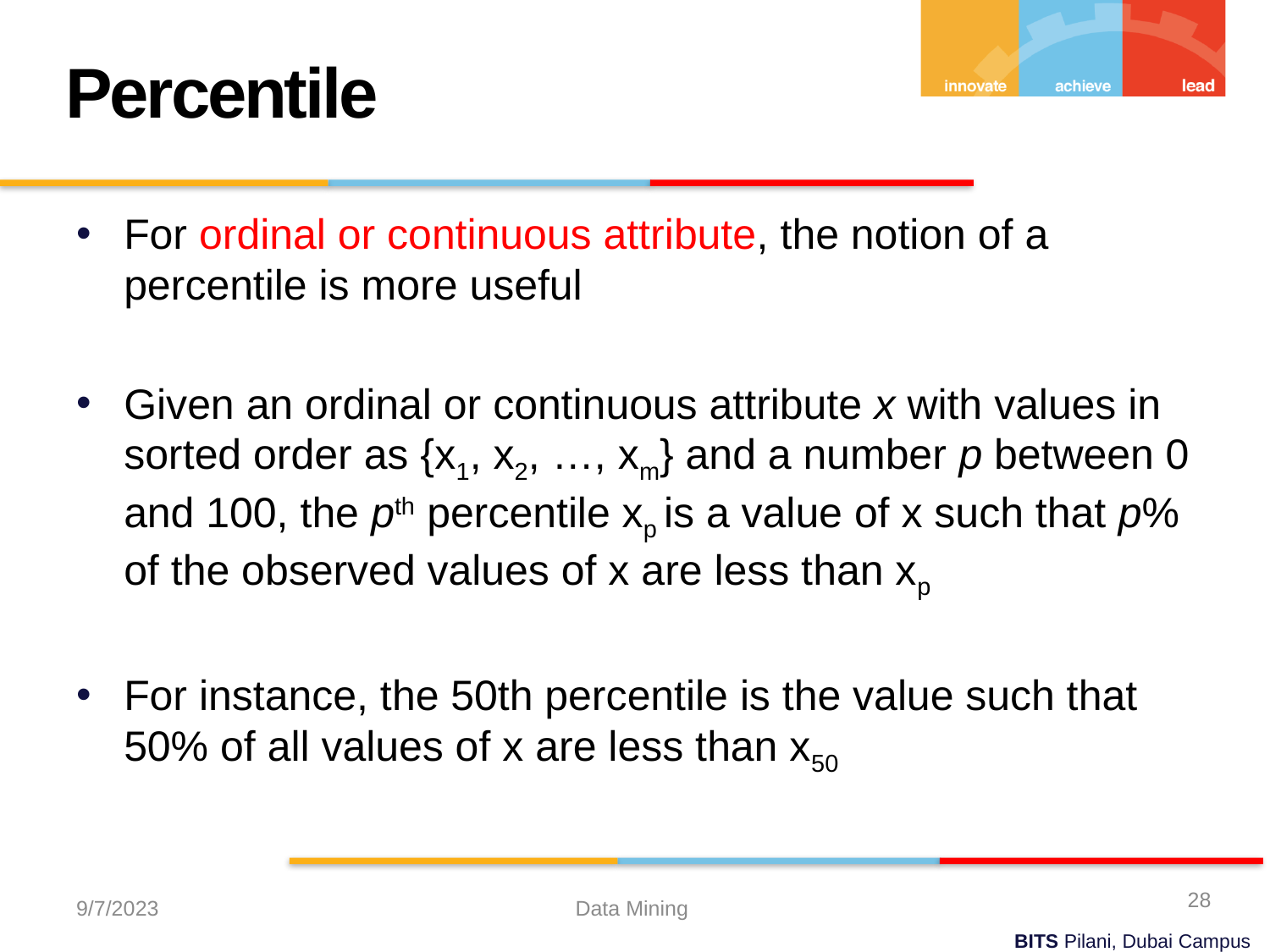

Percentile
For ordinal or continuous attribute, the notion of a percentile is more useful

Given an ordinal or continuous attribute x with values in sorted order as {x1, x2, …, xm} and a number p between 0 and 100, the pth percentile xp is a value of x such that p% of the observed values of x are less than xp

For instance, the 50th percentile is the value such that 50% of all values of x are less than x50

28
9/7/2023
Data Mining